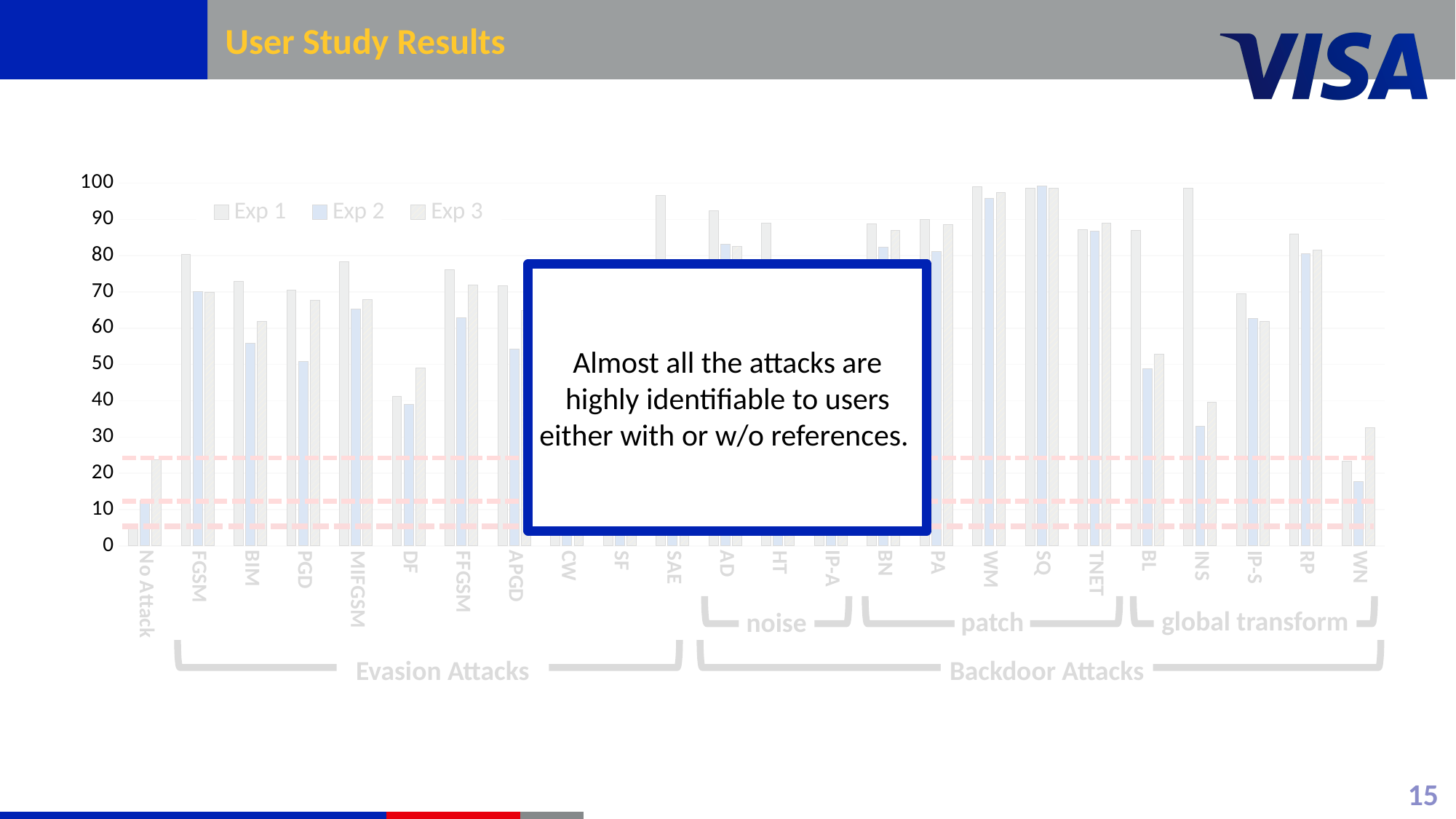

# User Study Results

[unsupported chart]

Almost all the attacks are highly identifiable to users either with or w/o references.

global transform
patch
noise
Evasion Attacks
Backdoor Attacks
15